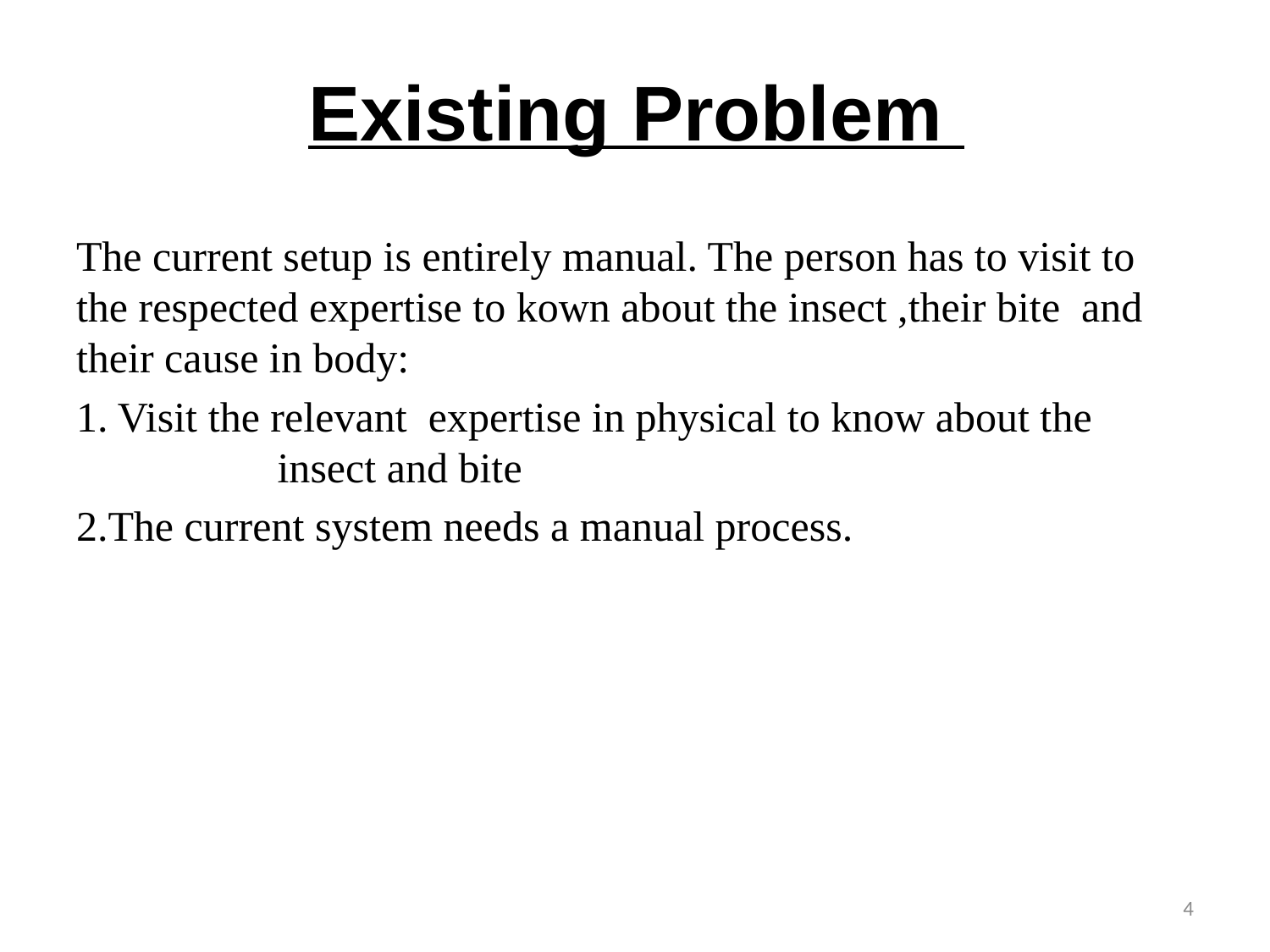

# Existing Problem
The current setup is entirely manual. The person has to visit to the respected expertise to kown about the insect ,their bite  and their cause in body:
1. Visit the relevant  expertise in physical to know about the                             insect and bite
2.The current system needs a manual process.
4